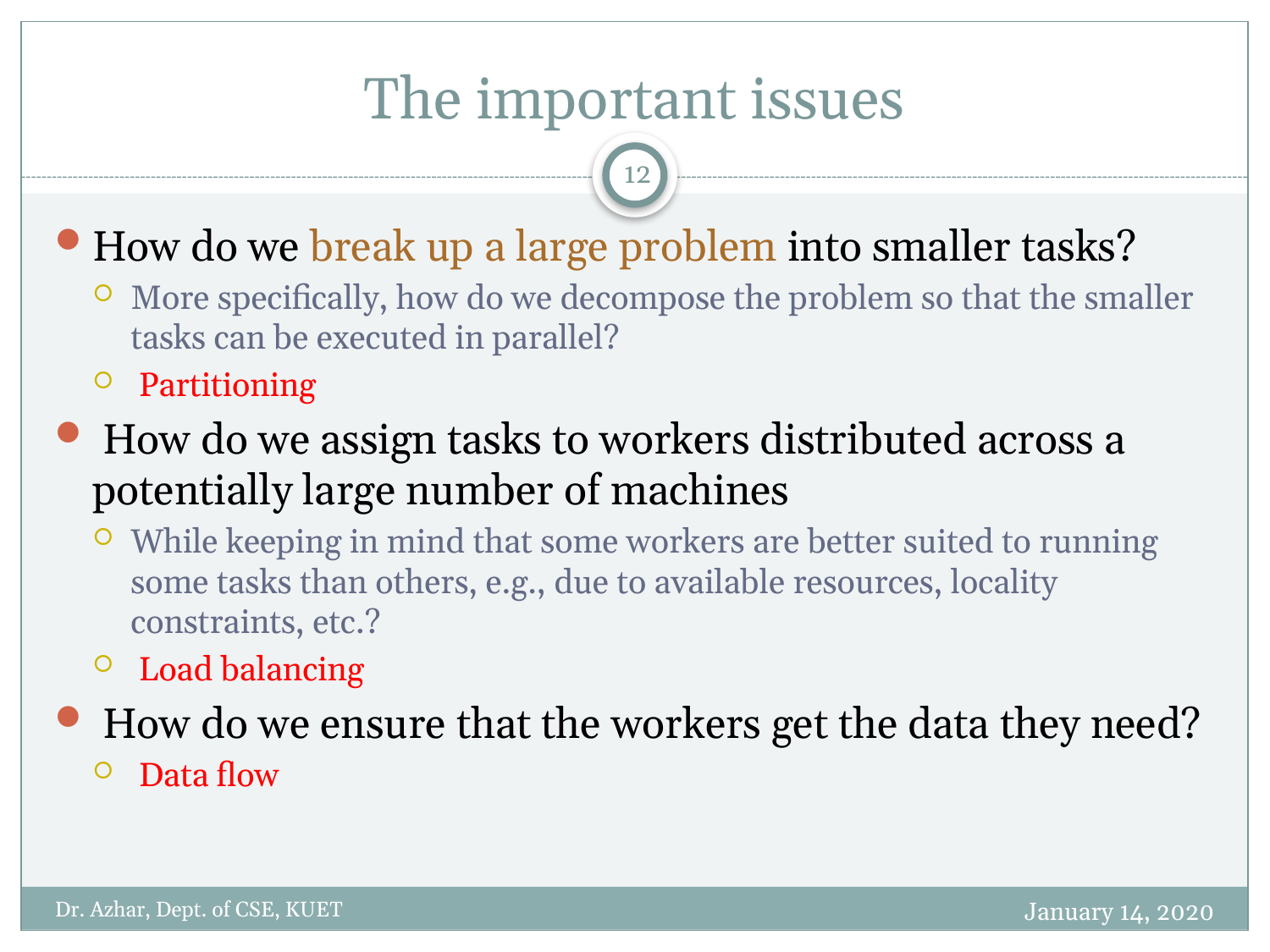

# The important issues
12
How do we break up a large problem into smaller tasks?
More specifically, how do we decompose the problem so that the smaller tasks can be executed in parallel?
 Partitioning
 How do we assign tasks to workers distributed across a potentially large number of machines
While keeping in mind that some workers are better suited to running some tasks than others, e.g., due to available resources, locality constraints, etc.?
 Load balancing
 How do we ensure that the workers get the data they need?
 Data flow
January 14, 2020
Dr. Azhar, Dept. of CSE, KUET